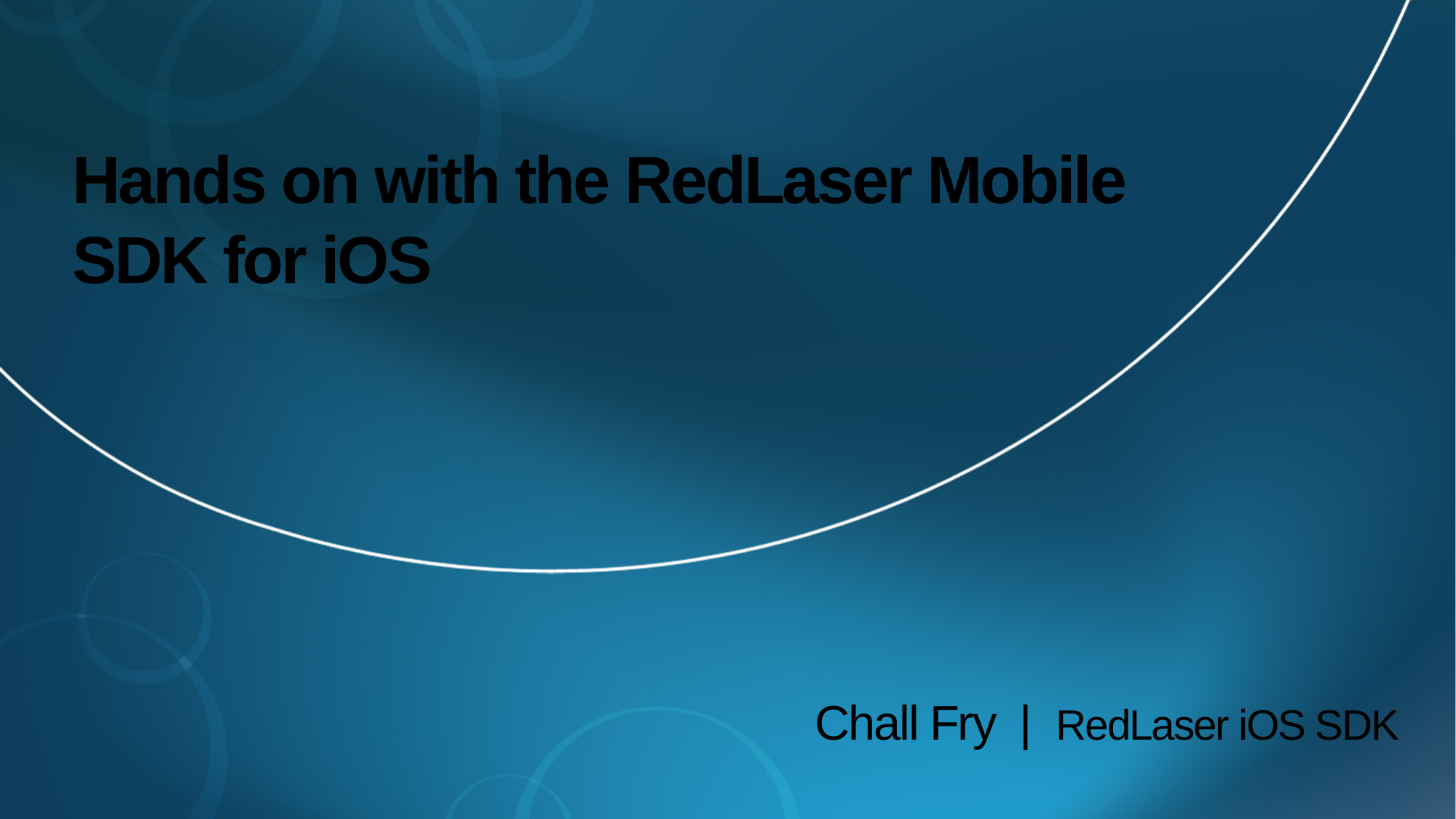

# Hands on with the RedLaser Mobile SDK for iOS
Chall Fry  |  RedLaser iOS SDK